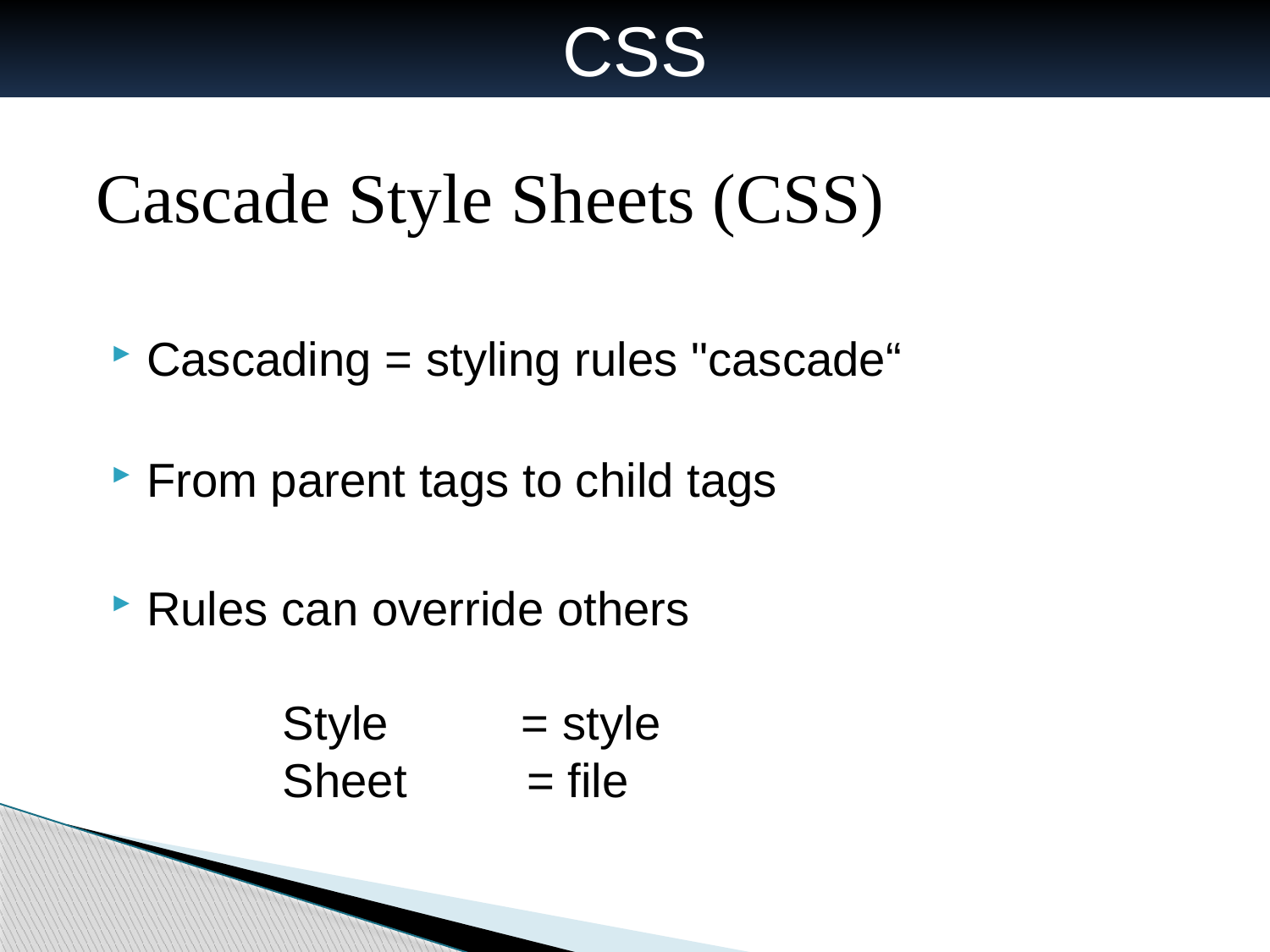

CSS
Cascade Style Sheets (CSS)

Cascading = styling rules "cascade“

From parent tags to child tags

Rules can override others

              Style          = style
              Sheet         = file